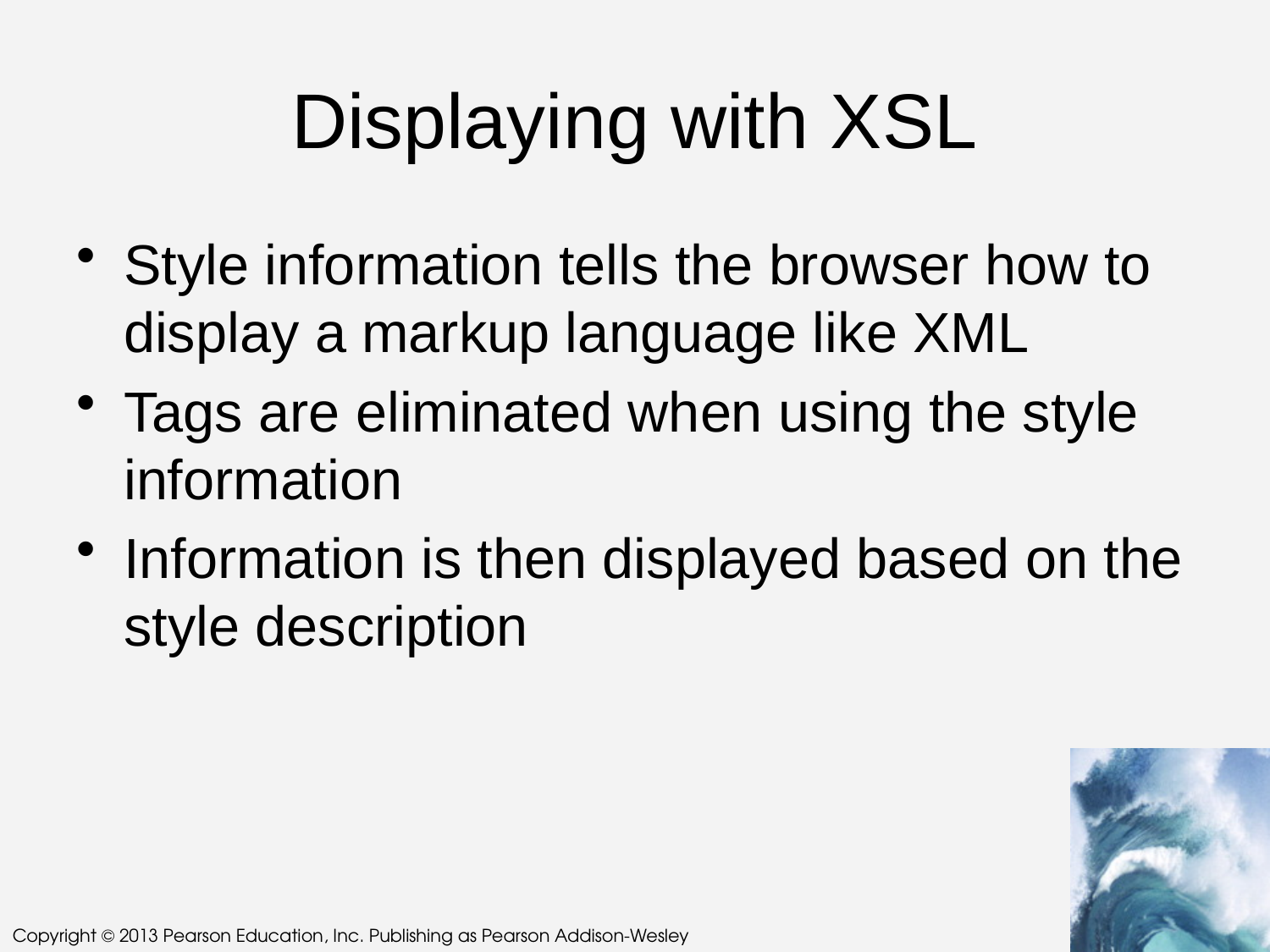

# Displaying with XSL
Style information tells the browser how to display a markup language like XML
Tags are eliminated when using the style information
Information is then displayed based on the style description